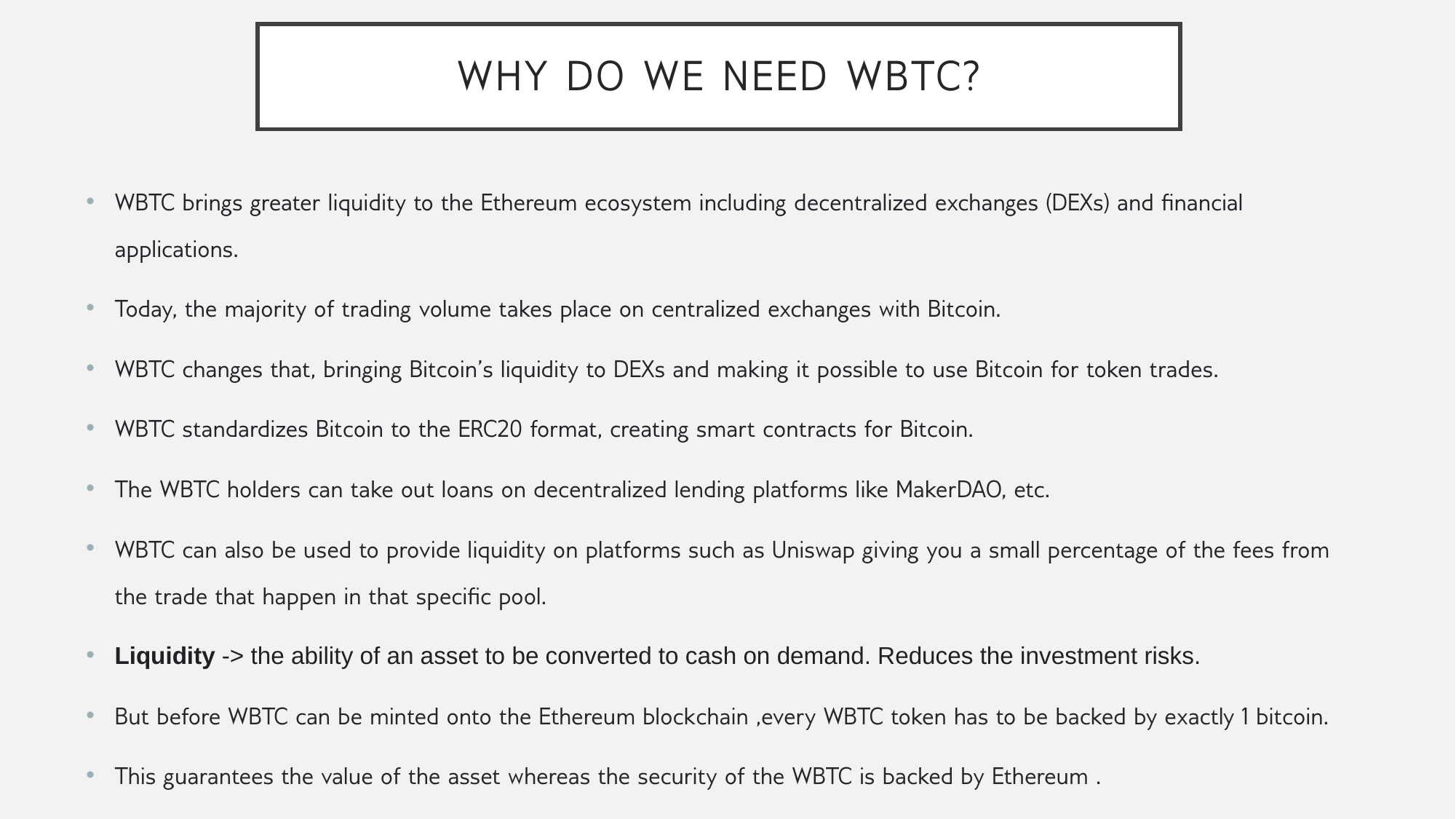

# Why do we need wbtc?
WBTC brings greater liquidity to the Ethereum ecosystem including decentralized exchanges (DEXs) and financial applications.
Today, the majority of trading volume takes place on centralized exchanges with Bitcoin.
WBTC changes that, bringing Bitcoin’s liquidity to DEXs and making it possible to use Bitcoin for token trades.
WBTC standardizes Bitcoin to the ERC20 format, creating smart contracts for Bitcoin.
The WBTC holders can take out loans on decentralized lending platforms like MakerDAO, etc.
WBTC can also be used to provide liquidity on platforms such as Uniswap giving you a small percentage of the fees from the trade that happen in that specific pool.
Liquidity -> the ability of an asset to be converted to cash on demand. Reduces the investment risks.
But before WBTC can be minted onto the Ethereum blockchain ,every WBTC token has to be backed by exactly 1 bitcoin.
This guarantees the value of the asset whereas the security of the WBTC is backed by Ethereum .